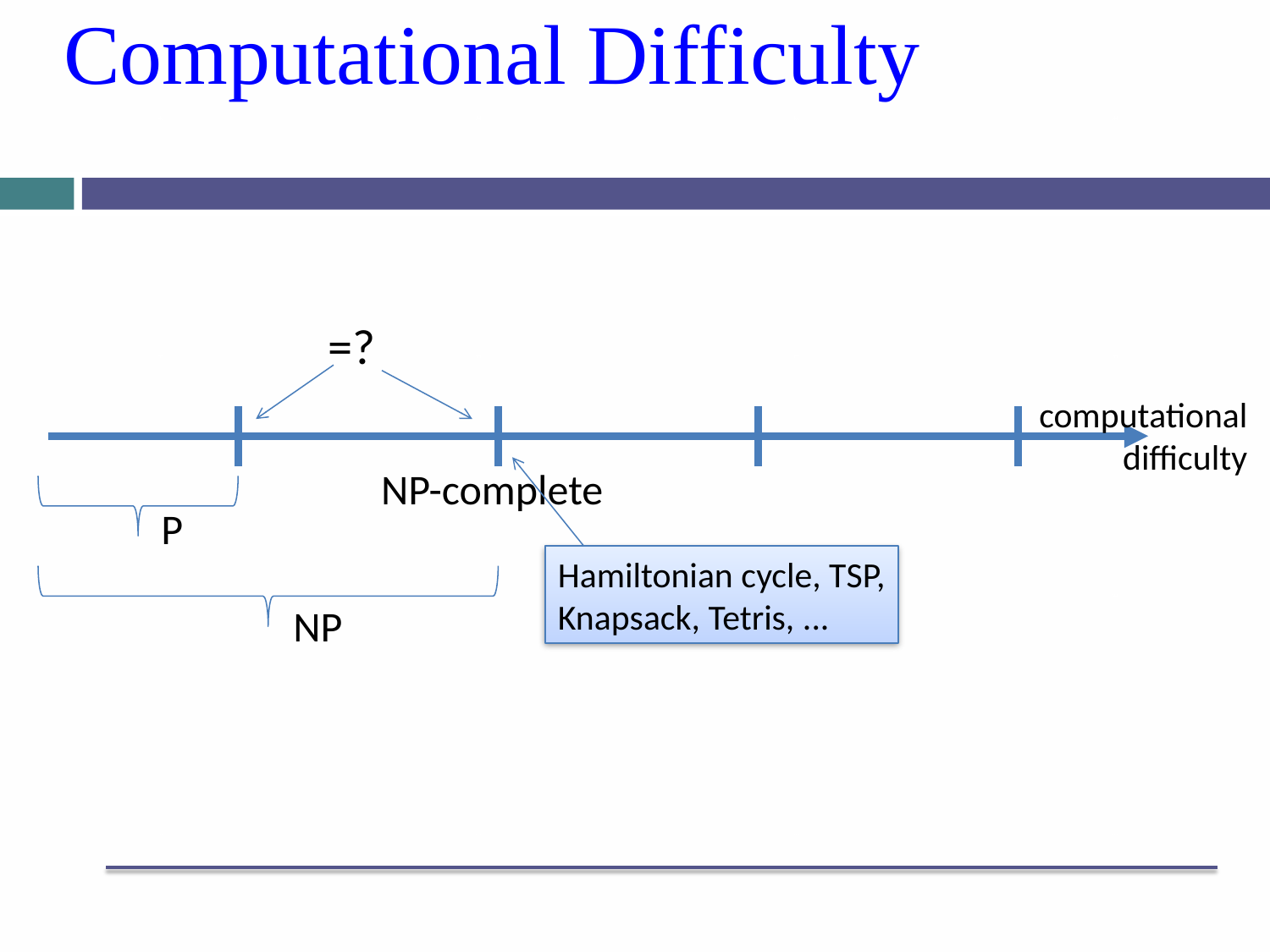

# Computational Difficulty
=?

computational
difficulty

NP-complete
P
Hamiltonian cycle, TSP,
Knapsack, Tetris, ...
NP